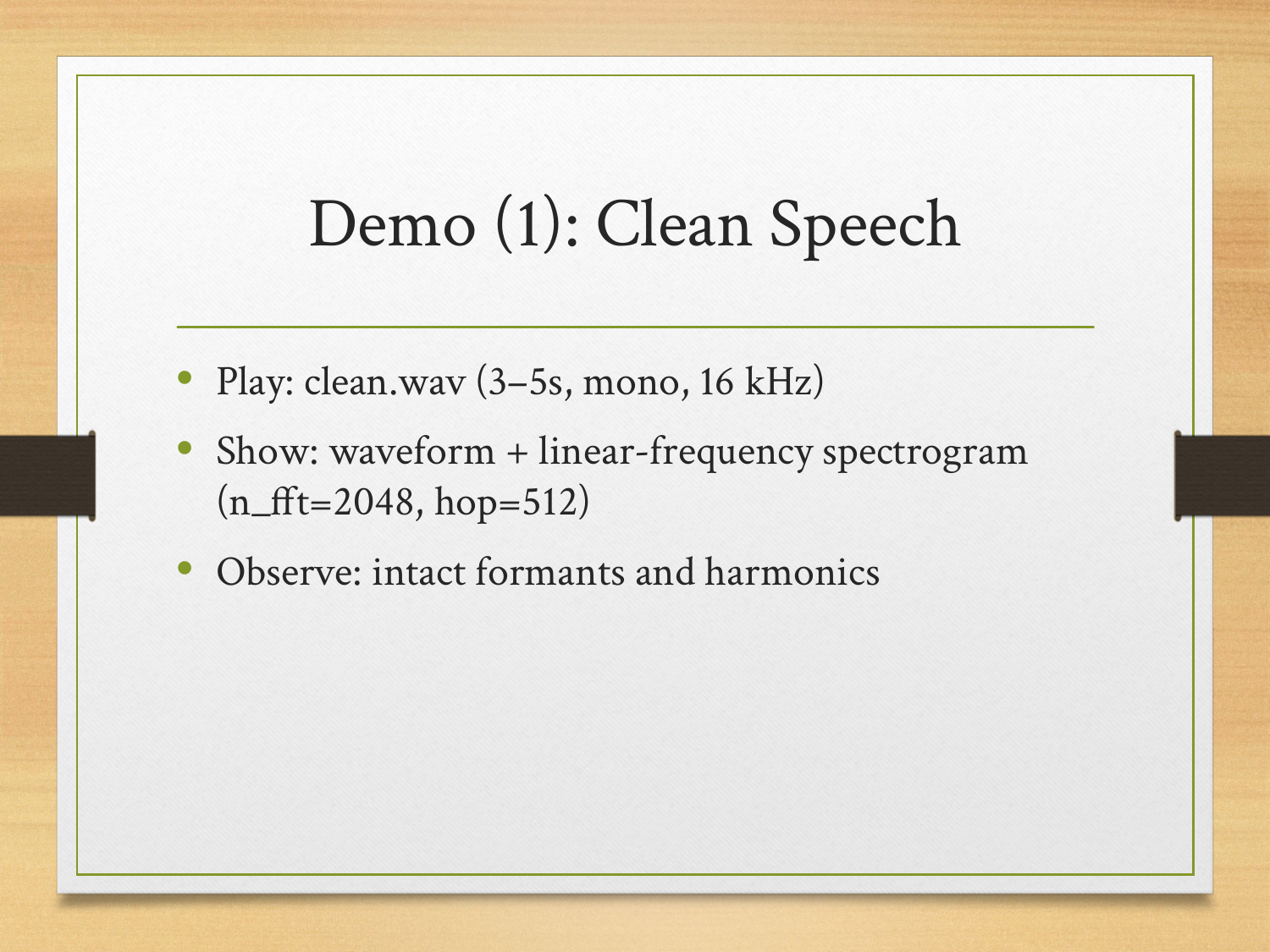

# Demo (1): Clean Speech
Play: clean.wav (3–5s, mono, 16 kHz)
Show: waveform + linear-frequency spectrogram (n_fft=2048, hop=512)
Observe: intact formants and harmonics